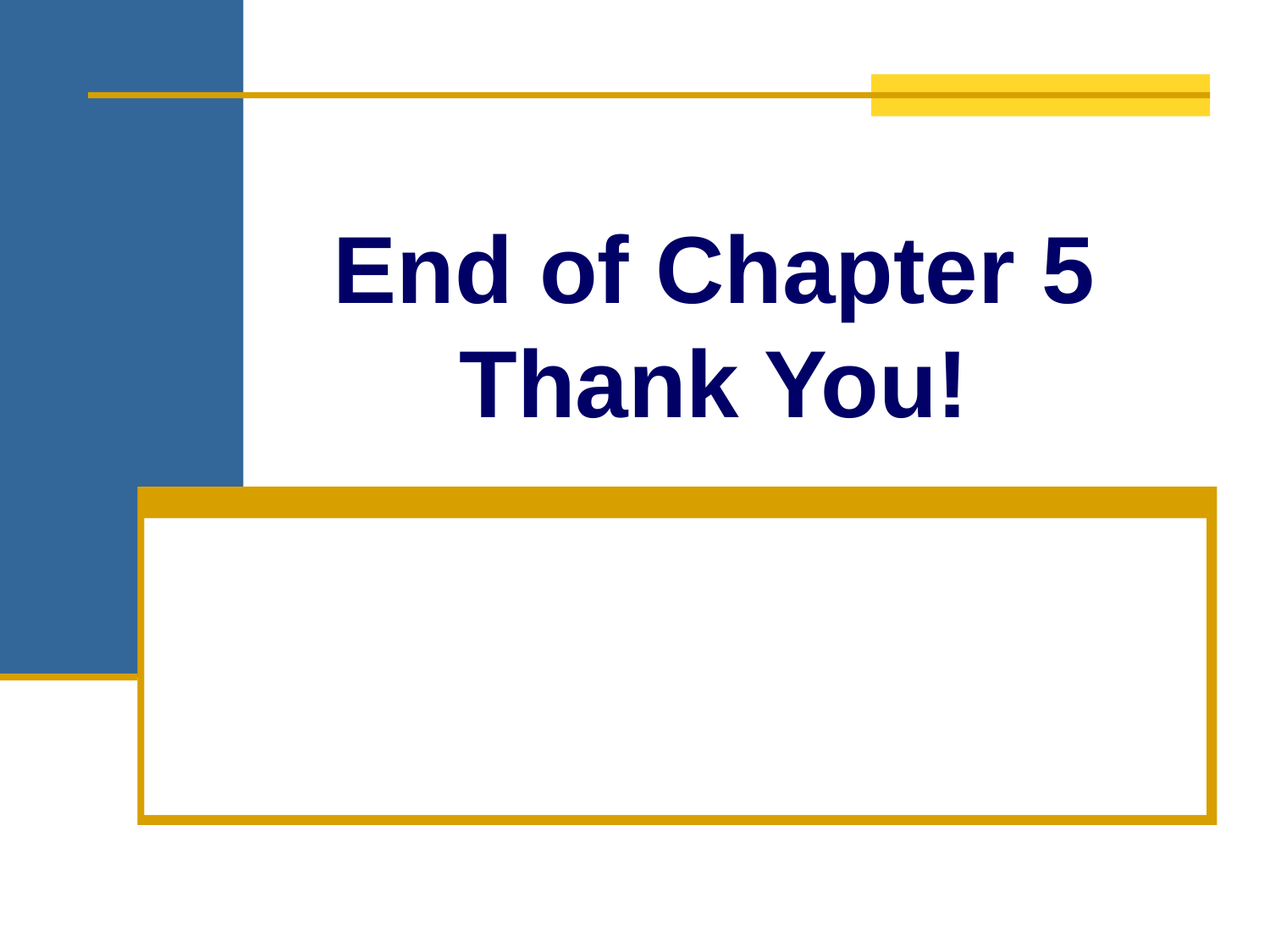

# End of Chapter 5 Thank You!